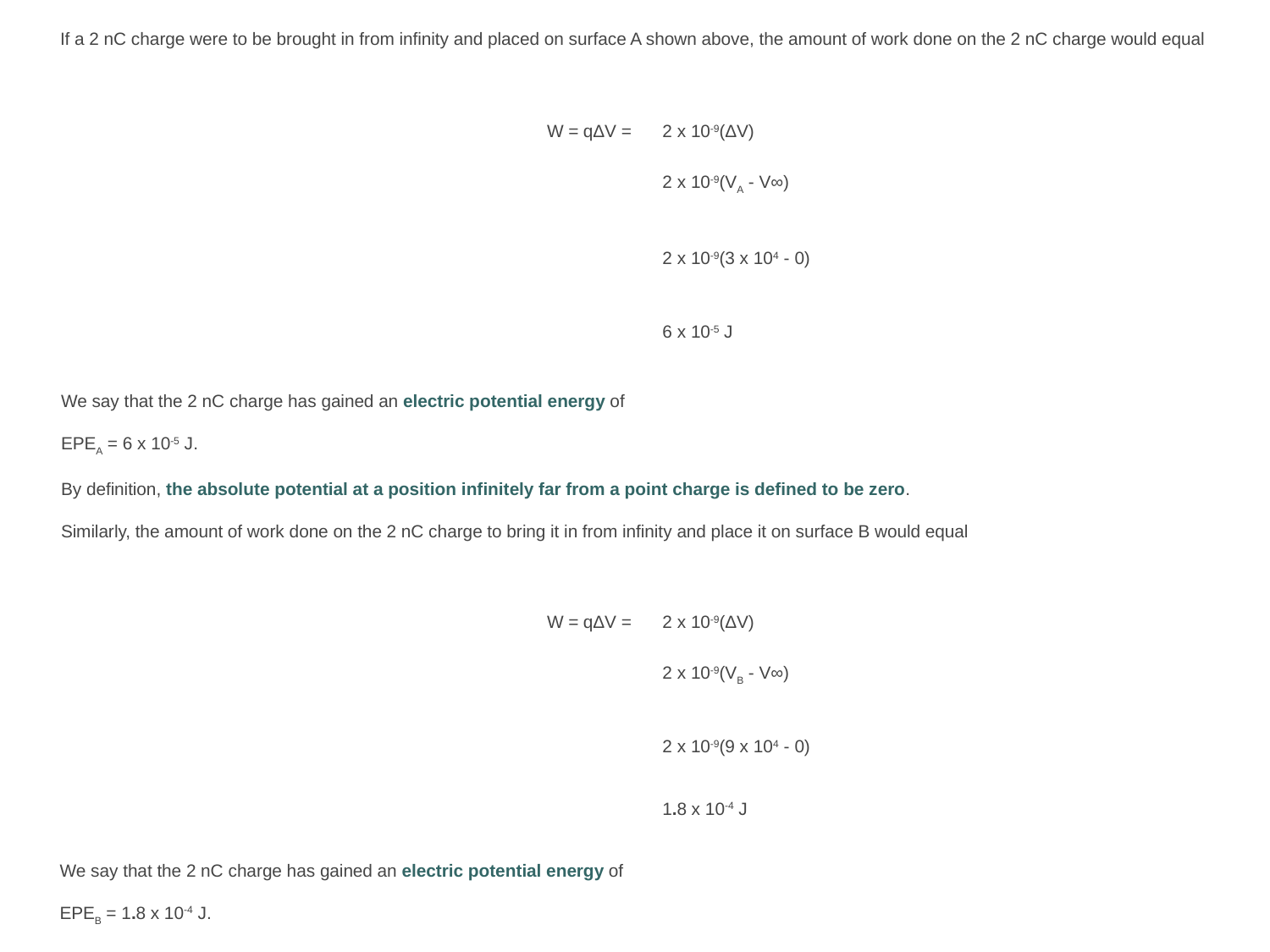

If a 2 nC charge were to be brought in from infinity and placed on surface A shown above, the amount of work done on the 2 nC charge would equal

| W = qΔV = | 2 x 10-9(ΔV) |
| --- | --- |
|  | 2 x 10-9(VA - V∞) |
|  | 2 x 10-9(3 x 104 - 0) |
|  | 6 x 10-5 J |

We say that the 2 nC charge has gained an electric potential energy of

EPEA = 6 x 10-5 J.

By definition, the absolute potential at a position infinitely far from a point charge is defined to be zero.
Similarly, the amount of work done on the 2 nC charge to bring it in from infinity and place it on surface B would equal

| W = qΔV = | 2 x 10-9(ΔV) |
| --- | --- |
|  | 2 x 10-9(VB - V∞) |
|  | 2 x 10-9(9 x 104 - 0) |
|  | 1.8 x 10-4 J |
We say that the 2 nC charge has gained an electric potential energy of

EPEB = 1.8 x 10-4 J.